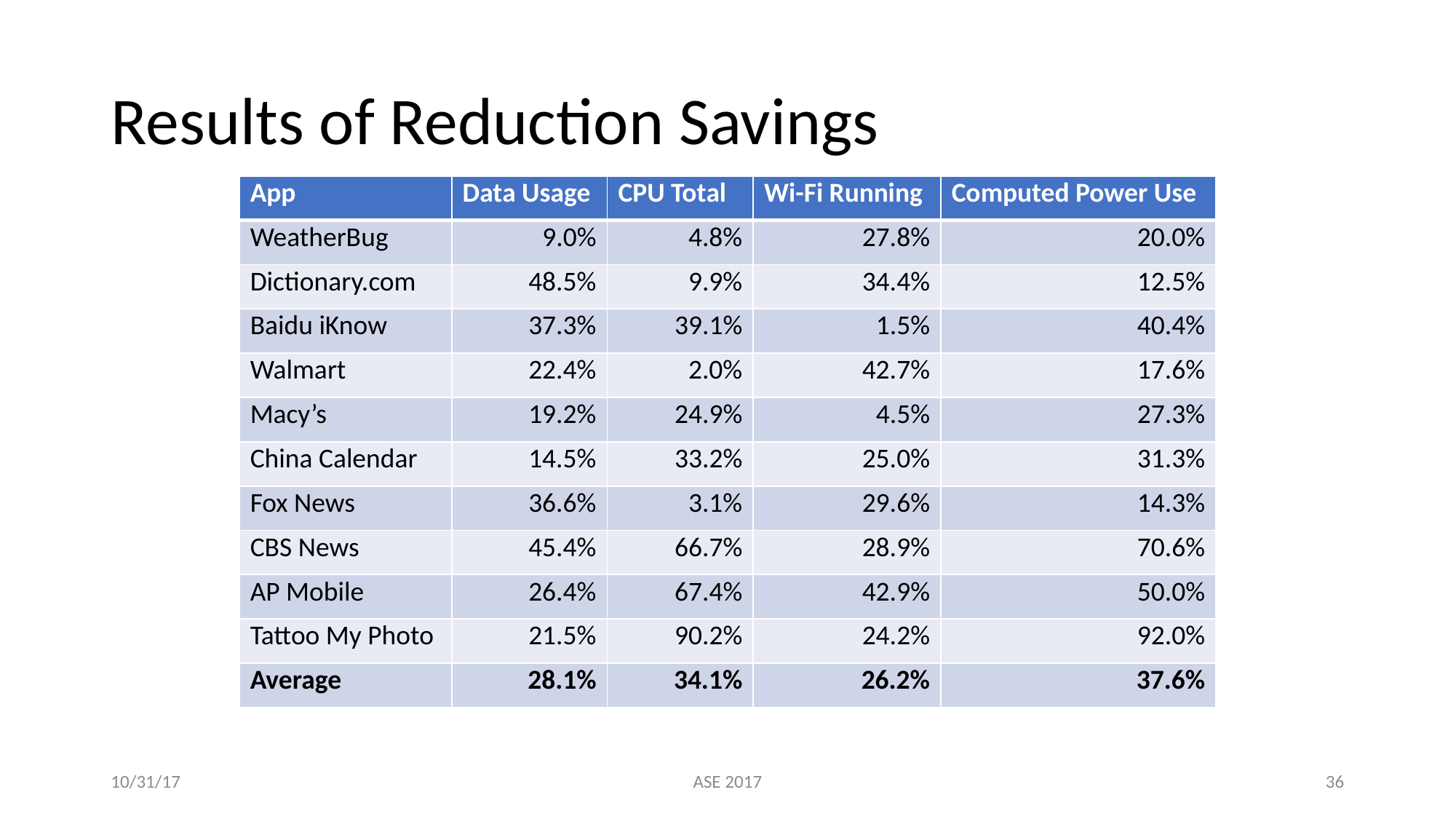

# Results of Reduction Savings
| App | Data Usage | CPU Total | Wi-Fi Running | Computed Power Use |
| --- | --- | --- | --- | --- |
| WeatherBug | 9.0% | 4.8% | 27.8% | 20.0% |
| Dictionary.com | 48.5% | 9.9% | 34.4% | 12.5% |
| Baidu iKnow | 37.3% | 39.1% | 1.5% | 40.4% |
| Walmart | 22.4% | 2.0% | 42.7% | 17.6% |
| Macy’s | 19.2% | 24.9% | 4.5% | 27.3% |
| China Calendar | 14.5% | 33.2% | 25.0% | 31.3% |
| Fox News | 36.6% | 3.1% | 29.6% | 14.3% |
| CBS News | 45.4% | 66.7% | 28.9% | 70.6% |
| AP Mobile | 26.4% | 67.4% | 42.9% | 50.0% |
| Tattoo My Photo | 21.5% | 90.2% | 24.2% | 92.0% |
| Average | 28.1% | 34.1% | 26.2% | 37.6% |
10/31/17
ASE 2017
36